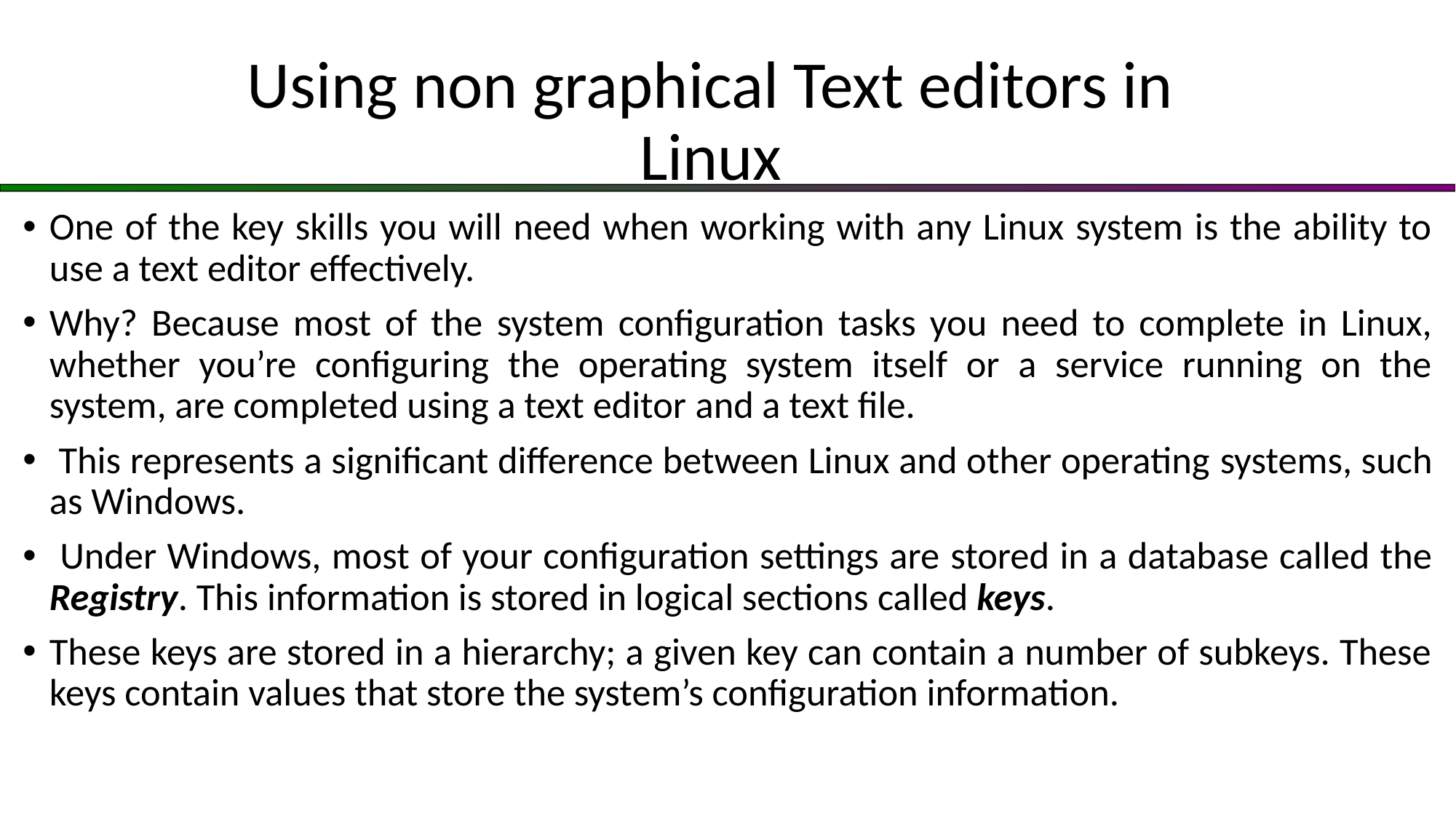

# Using non graphical Text editors in Linux

One of the key skills you will need when working with any Linux system is the ability to use a text editor effectively.
Why? Because most of the system configuration tasks you need to complete in Linux, whether you’re configuring the operating system itself or a service running on the system, are completed using a text editor and a text file.
 This represents a significant difference between Linux and other operating systems, such as Windows.
 Under Windows, most of your configuration settings are stored in a database called the Registry. This information is stored in logical sections called keys.
These keys are stored in a hierarchy; a given key can contain a number of subkeys. These keys contain values that store the system’s configuration information.